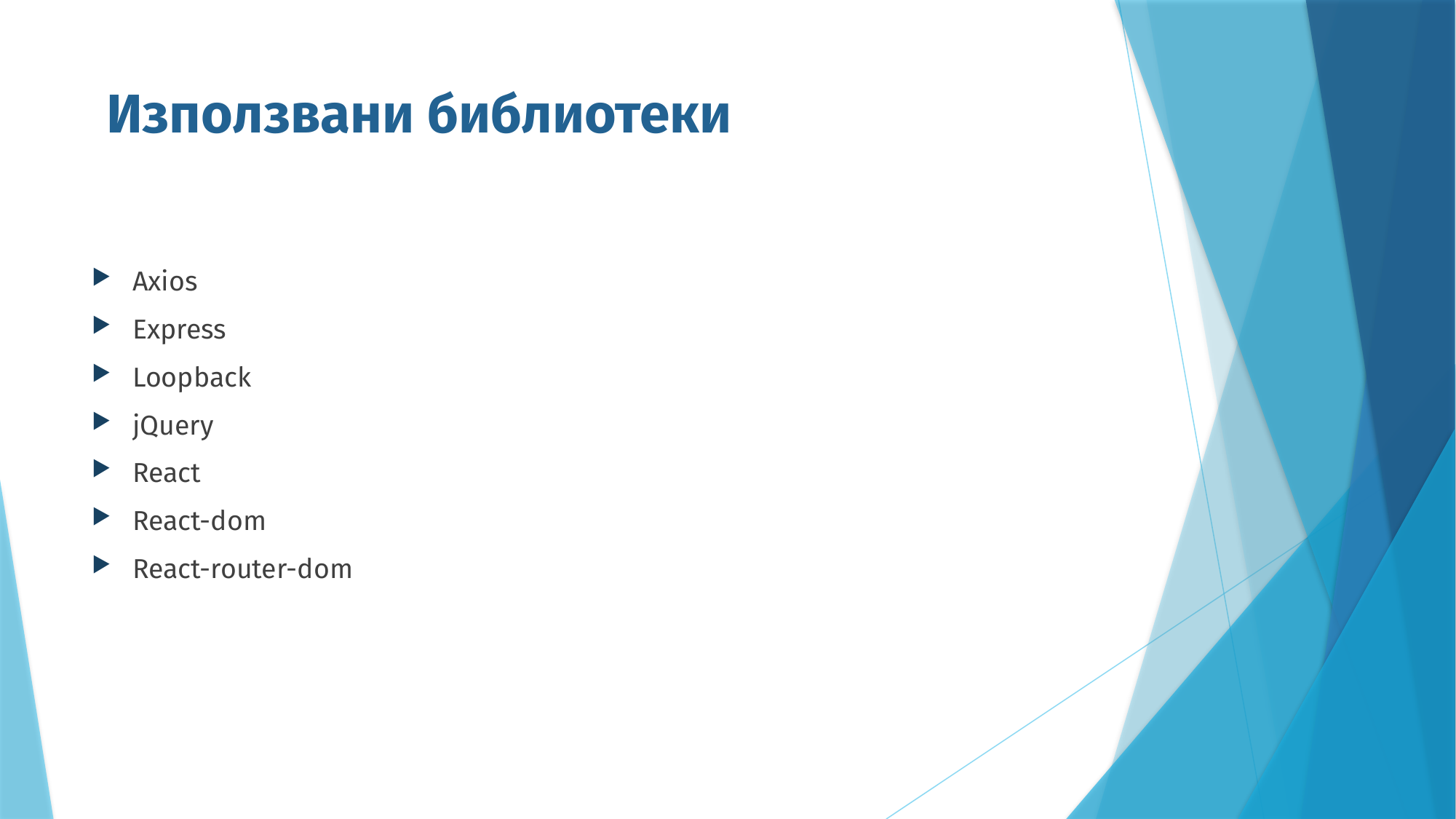

# Използвани библиотеки
Axios
Express
Loopback
jQuery
React
React-dom
React-router-dom